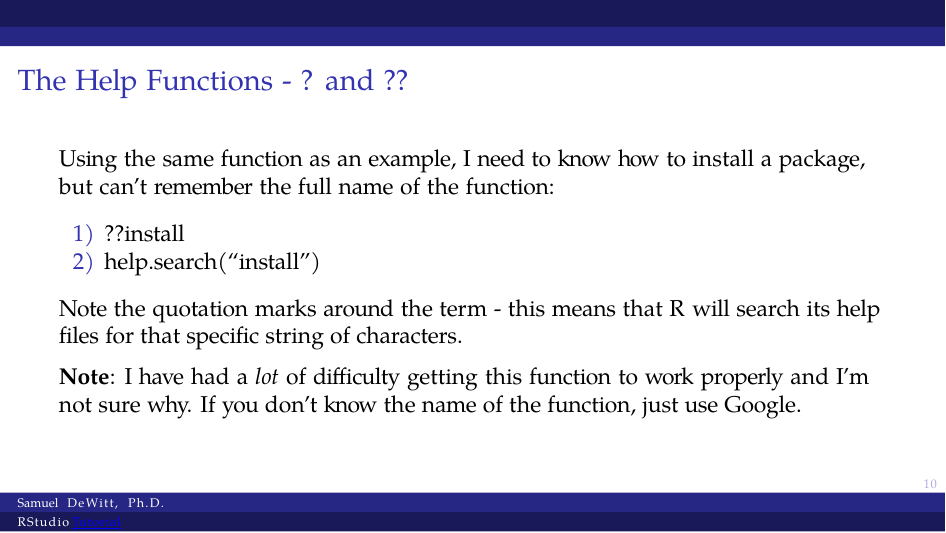

# The Help Functions - ? and ??
Using the same function as an example, I need to know how to install a package, but can’t remember the full name of the function:
??install
help.search(“install”)
Note the quotation marks around the term - this means that R will search its help files for that specific string of characters.
Note: I have had a lot of difficulty getting this function to work properly and I’m not sure why. If you don’t know the name of the function, just use Google.
10
Samuel DeWitt, Ph.D. RStudio Tutorial